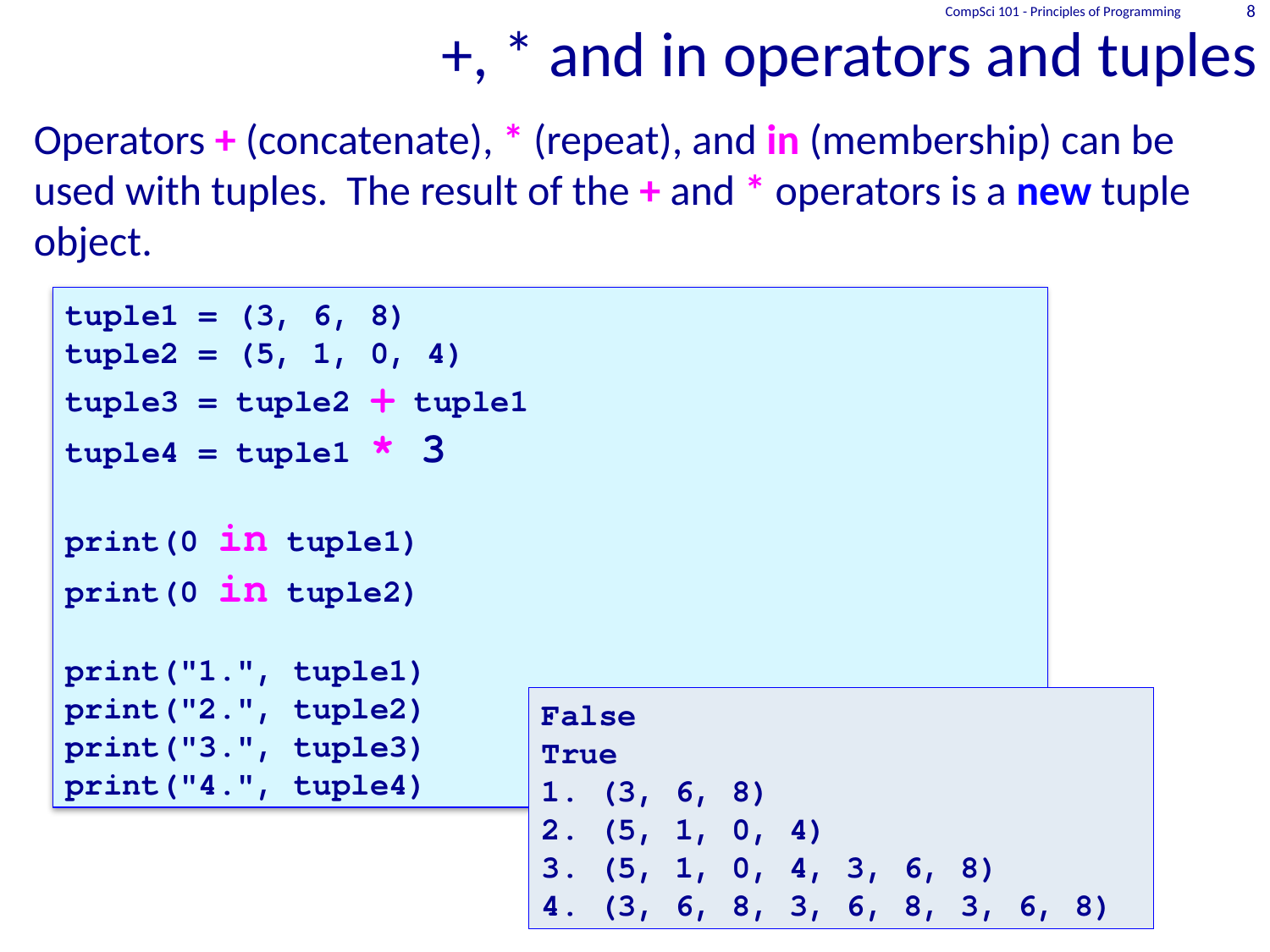

# +, * and in operators and tuples
CompSci 101 - Principles of Programming
8
Operators + (concatenate), * (repeat), and in (membership) can be used with tuples.  The result of the + and * operators is a new tuple object.

tuple1 = (3, 6, 8)
tuple2 = (5, 1, 0, 4)
tuple3 = tuple2 + tuple1
tuple4 = tuple1 * 3

print(0 in tuple1)
print(0 in tuple2)

print("1.", tuple1)
print("2.", tuple2)
print("3.", tuple3)
print("4.", tuple4)
False
True
1. (3, 6, 8)
2. (5, 1, 0, 4)
3. (5, 1, 0, 4, 3, 6, 8)
4. (3, 6, 8, 3, 6, 8, 3, 6, 8)